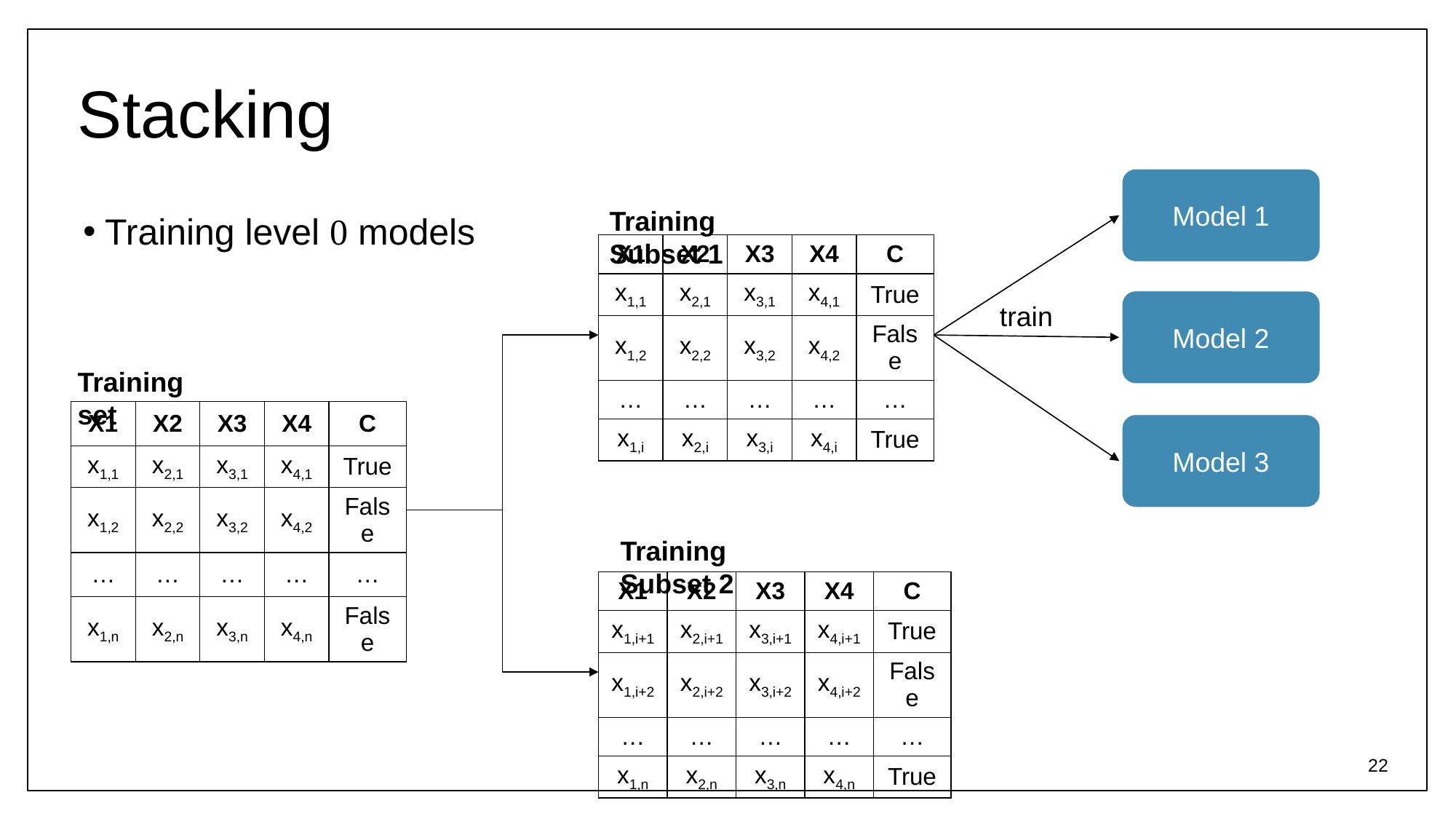

# Stacking
Model 1
Training Subset 1
Training level 0 models
| X1 | X2 | X3 | X4 | C |
| --- | --- | --- | --- | --- |
| x1,1 | x2,1 | x3,1 | x4,1 | True |
| x1,2 | x2,2 | x3,2 | x4,2 | False |
| … | … | … | … | … |
| x1,i | x2,i | x3,i | x4,i | True |
Model 2
train
Training set
| X1 | X2 | X3 | X4 | C |
| --- | --- | --- | --- | --- |
| x1,1 | x2,1 | x3,1 | x4,1 | True |
| x1,2 | x2,2 | x3,2 | x4,2 | False |
| … | … | … | … | … |
| x1,n | x2,n | x3,n | x4,n | False |
Model 3
Training Subset 2
| X1 | X2 | X3 | X4 | C |
| --- | --- | --- | --- | --- |
| x1,i+1 | x2,i+1 | x3,i+1 | x4,i+1 | True |
| x1,i+2 | x2,i+2 | x3,i+2 | x4,i+2 | False |
| … | … | … | … | … |
| x1,n | x2,n | x3,n | x4,n | True |
22